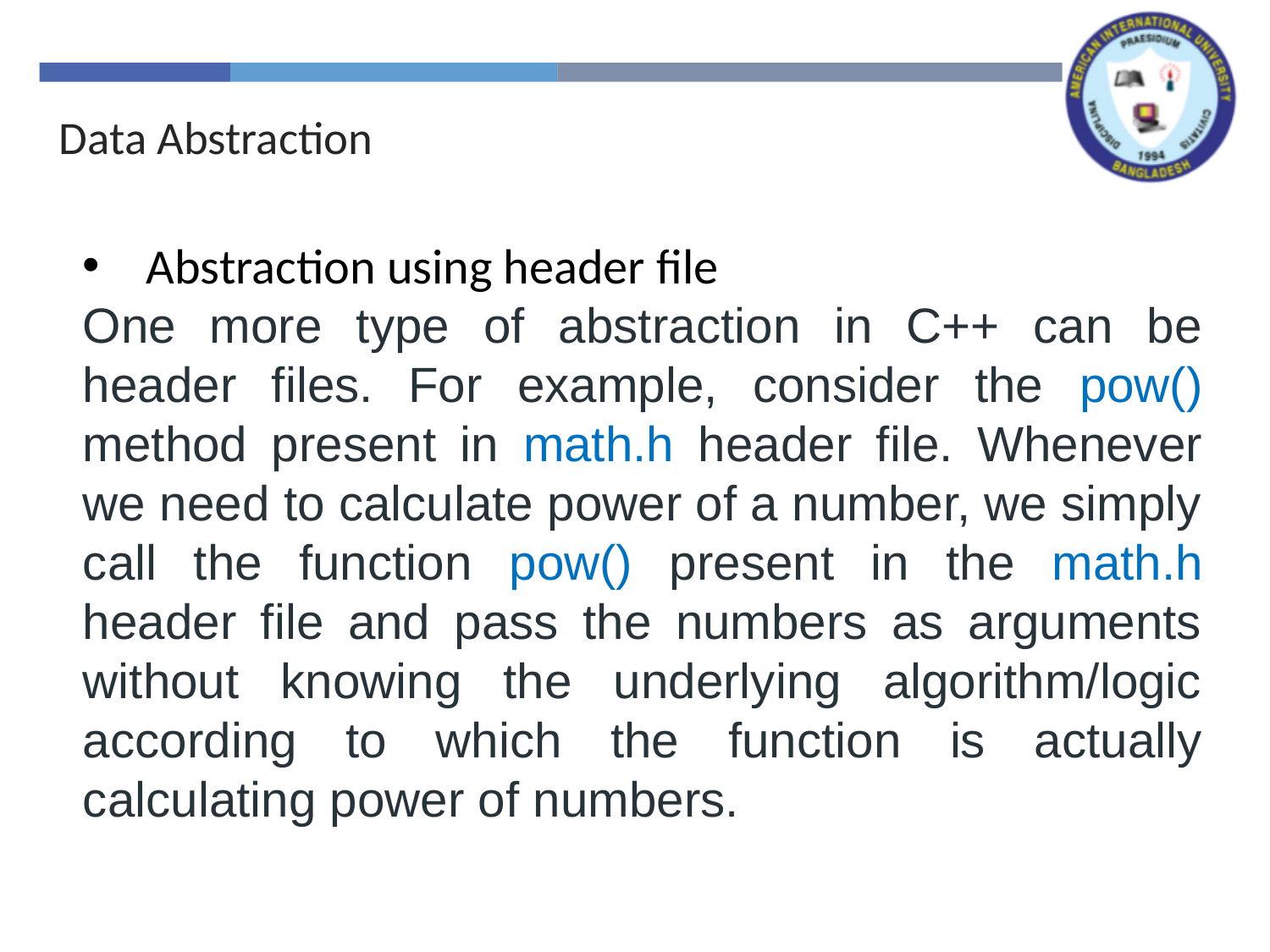

Data Abstraction
Abstraction using header file
One more type of abstraction in C++ can be header files. For example, consider the pow() method present in math.h header file. Whenever we need to calculate power of a number, we simply call the function pow() present in the math.h header file and pass the numbers as arguments without knowing the underlying algorithm/logic according to which the function is actually calculating power of numbers.